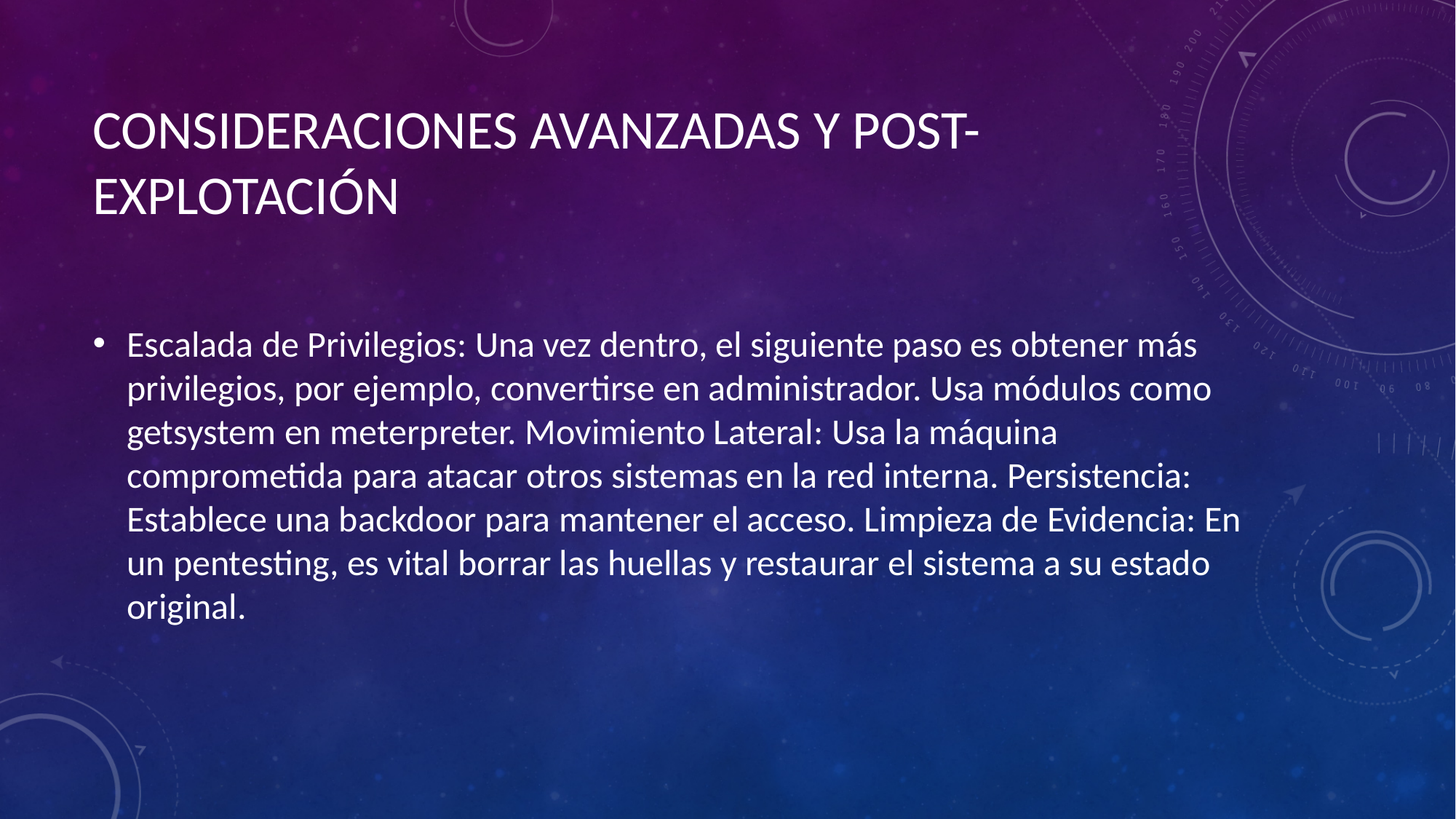

# Consideraciones Avanzadas y Post-Explotación
Escalada de Privilegios: Una vez dentro, el siguiente paso es obtener más privilegios, por ejemplo, convertirse en administrador. Usa módulos como getsystem en meterpreter. Movimiento Lateral: Usa la máquina comprometida para atacar otros sistemas en la red interna. Persistencia: Establece una backdoor para mantener el acceso. Limpieza de Evidencia: En un pentesting, es vital borrar las huellas y restaurar el sistema a su estado original.